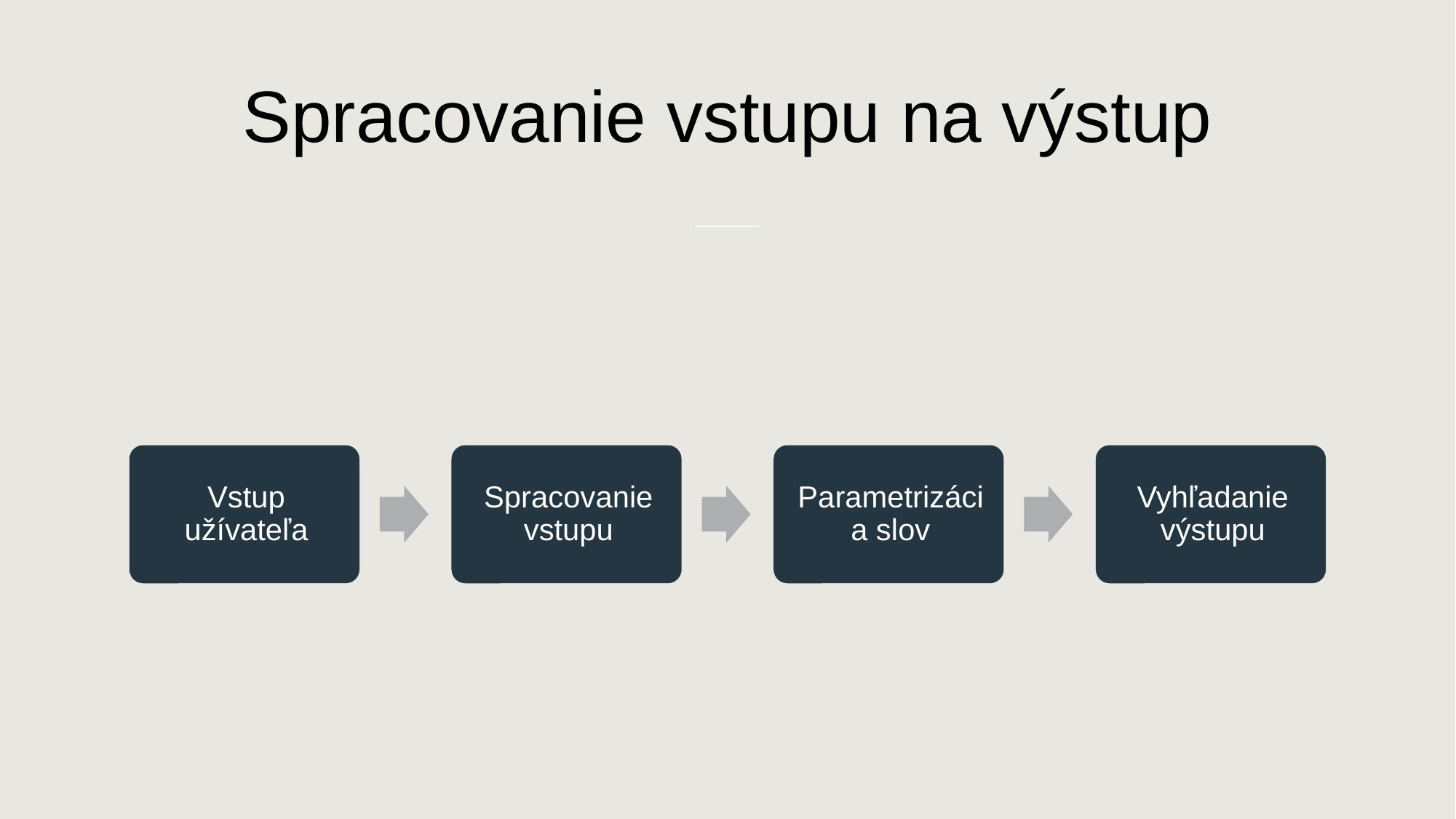

# Spracovanie vstupu na výstup
Vstup užívateľa

Spracovanie vstupu

Parametrizácia slov

Vyhľadanie výstupu